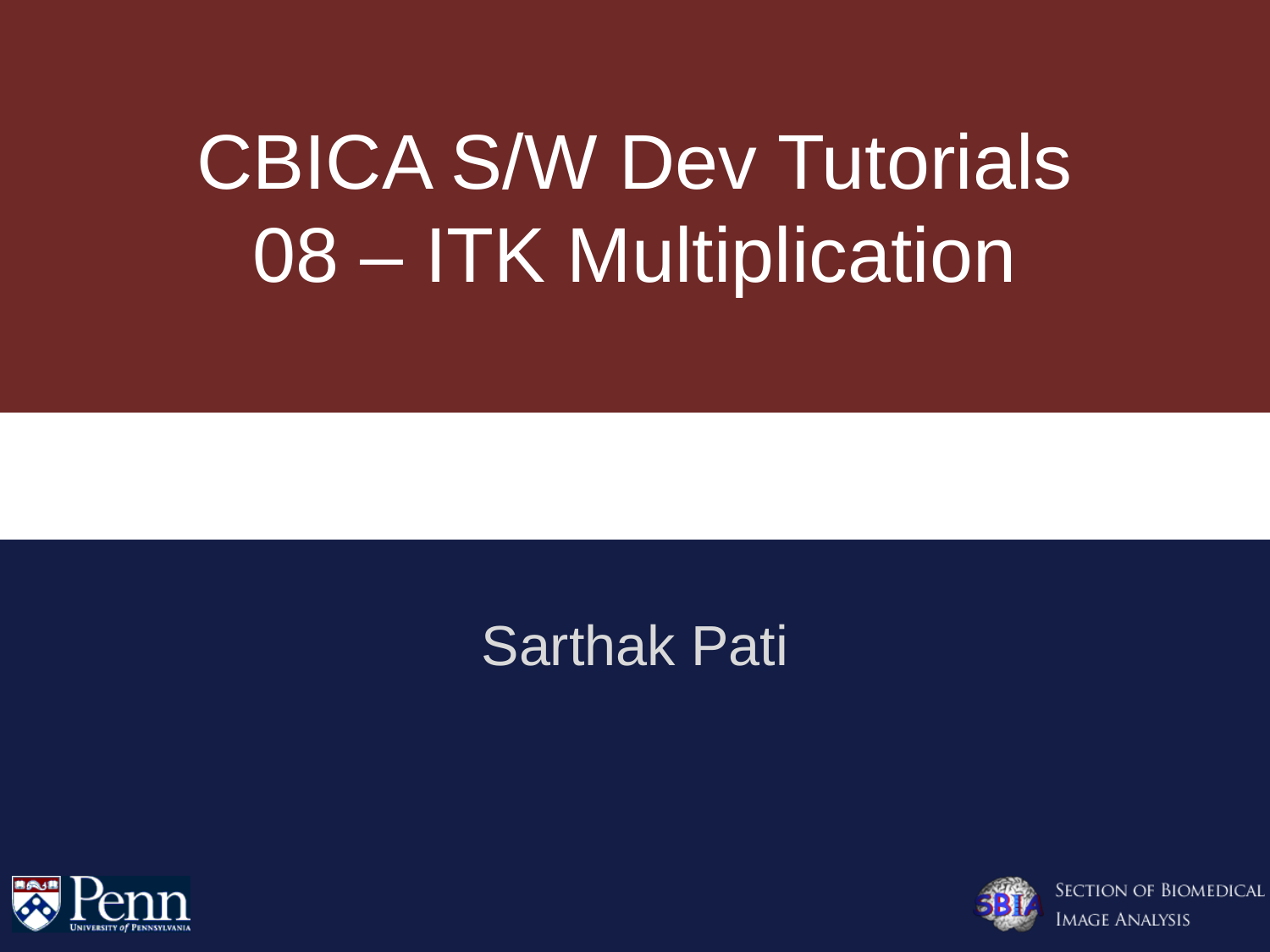

# CBICA S/W Dev Tutorials 08 – ITK Multiplication
Sarthak Pati